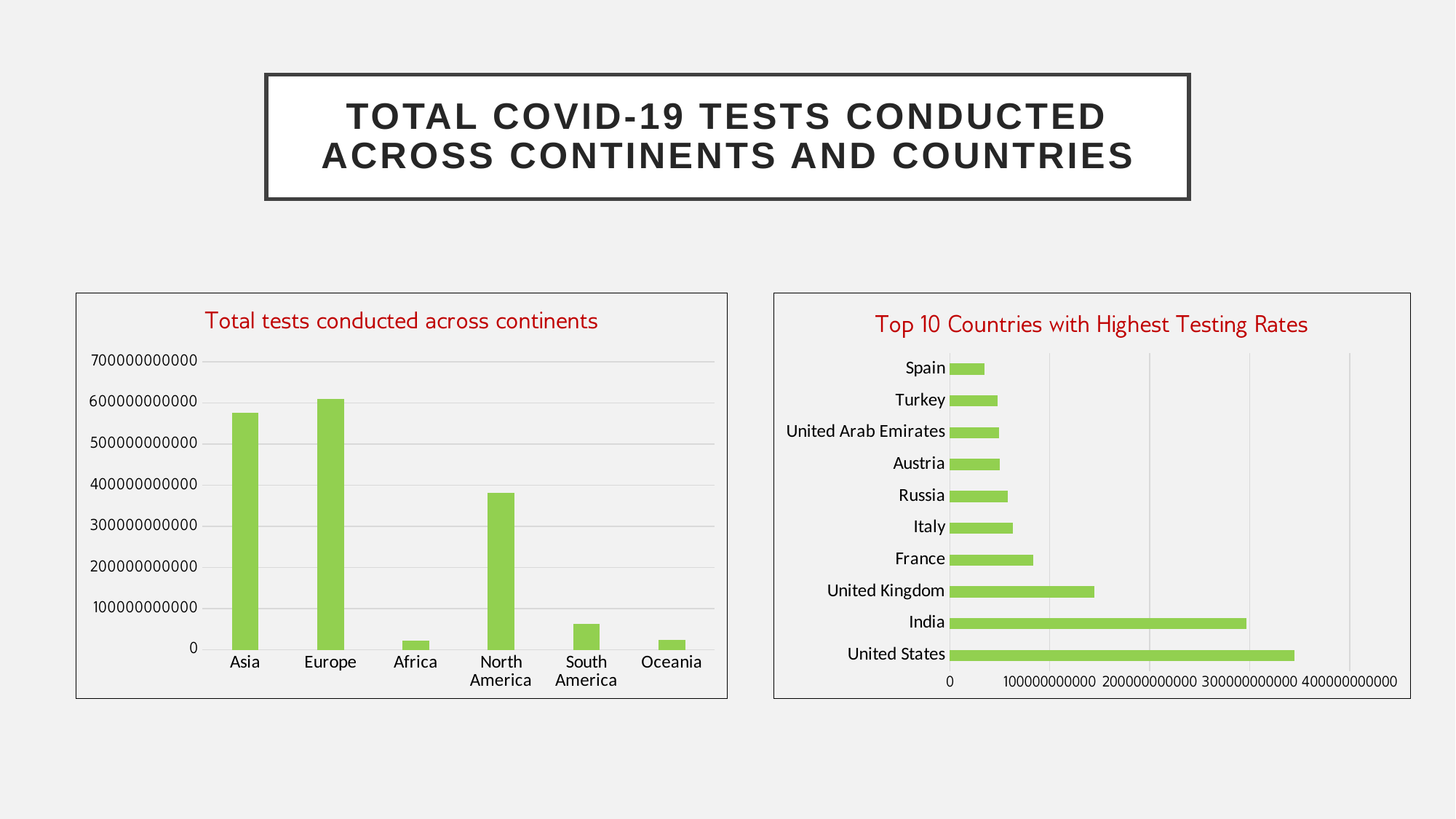

# Total COVID-19 Tests Conducted Across continents and countries

### Chart: Total tests conducted across continents

| Category | Total test conducted |
|---|---|
| Asia | 576014519305.0 |
| Europe | 609317604566.0 |
| Africa | 22213357604.0 |
| North America | 381789868848.0 |
| South America | 61969482409.0 |
| Oceania | 24123978485.0 |

### Chart: Top 10 Countries with Highest Testing Rates

| Category | Total test conducted |
|---|---|
| United States | 344724615229.0 |
| India | 296477930381.0 |
| United Kingdom | 144400410838.0 |
| France | 83214454871.0 |
| Italy | 63349522489.0 |
| Russia | 57999569801.0 |
| Austria | 50028297751.0 |
| United Arab Emirates | 49581932031.0 |
| Turkey | 47891178076.0 |
| Spain | 34441958275.0 |